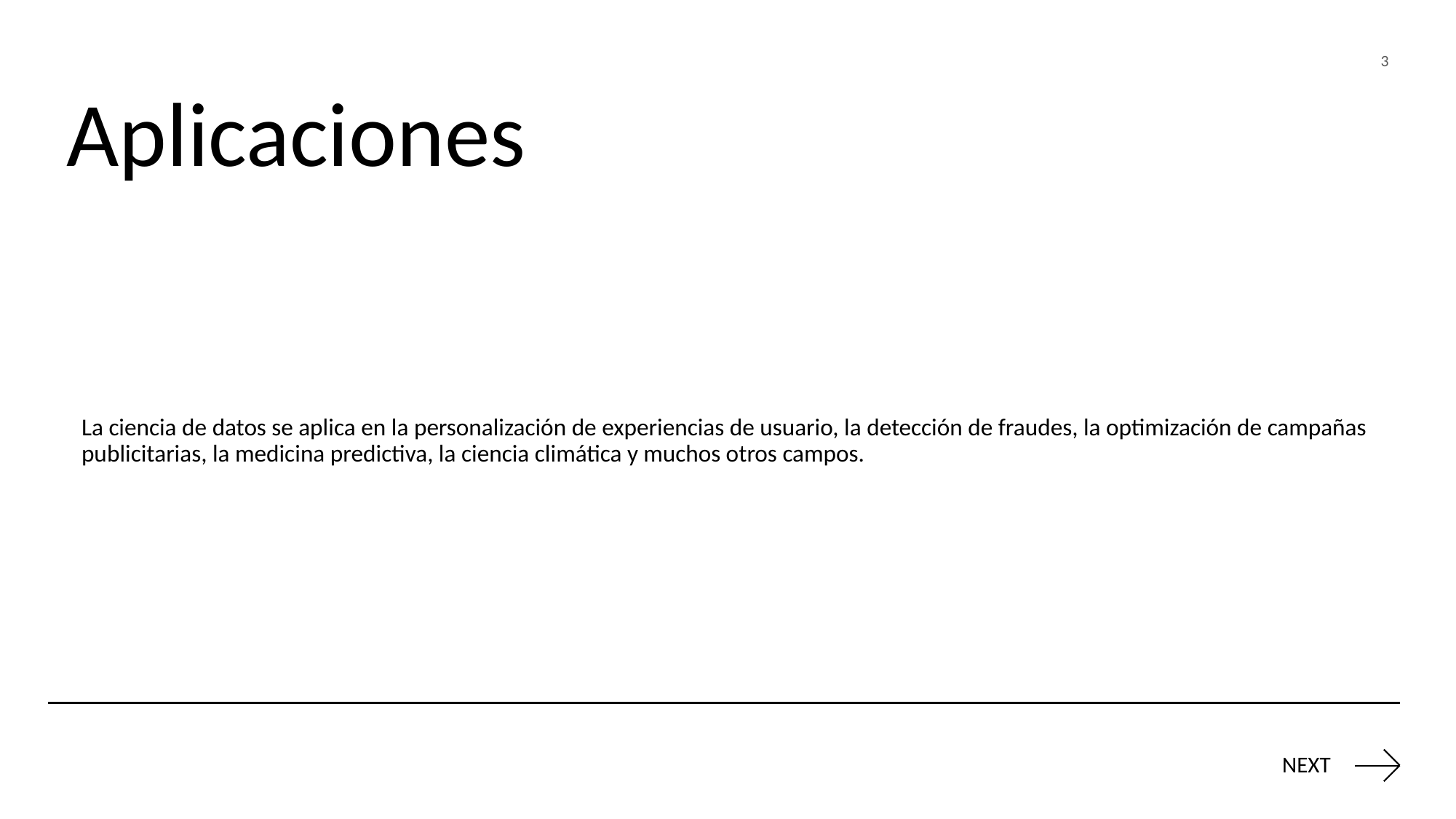

3
# Aplicaciones
La ciencia de datos se aplica en la personalización de experiencias de usuario, la detección de fraudes, la optimización de campañas publicitarias, la medicina predictiva, la ciencia climática y muchos otros campos.